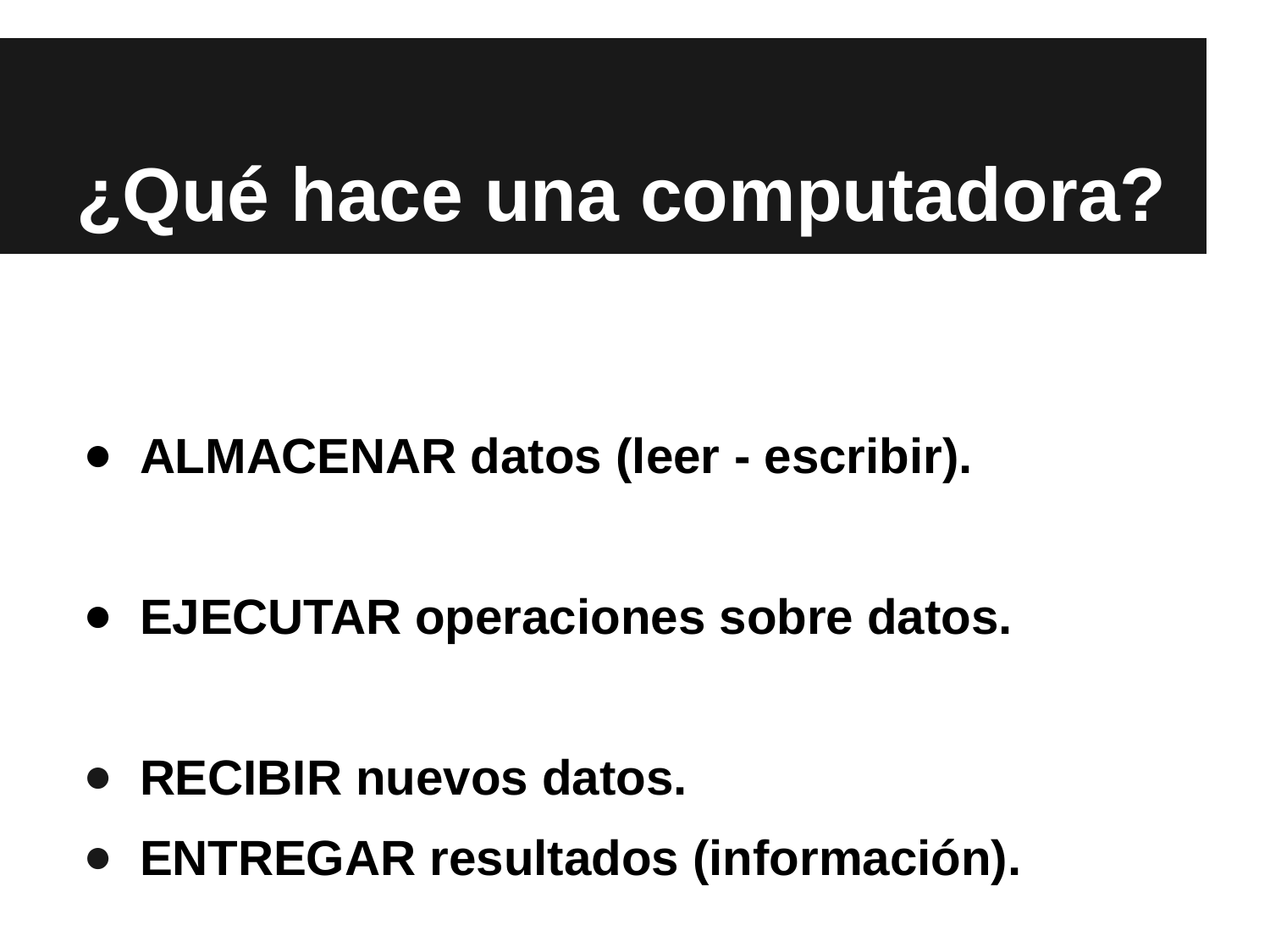

# ¿Qué hace una computadora?
ALMACENAR datos (leer - escribir).

EJECUTAR operaciones sobre datos.

RECIBIR nuevos datos.
ENTREGAR resultados (información).